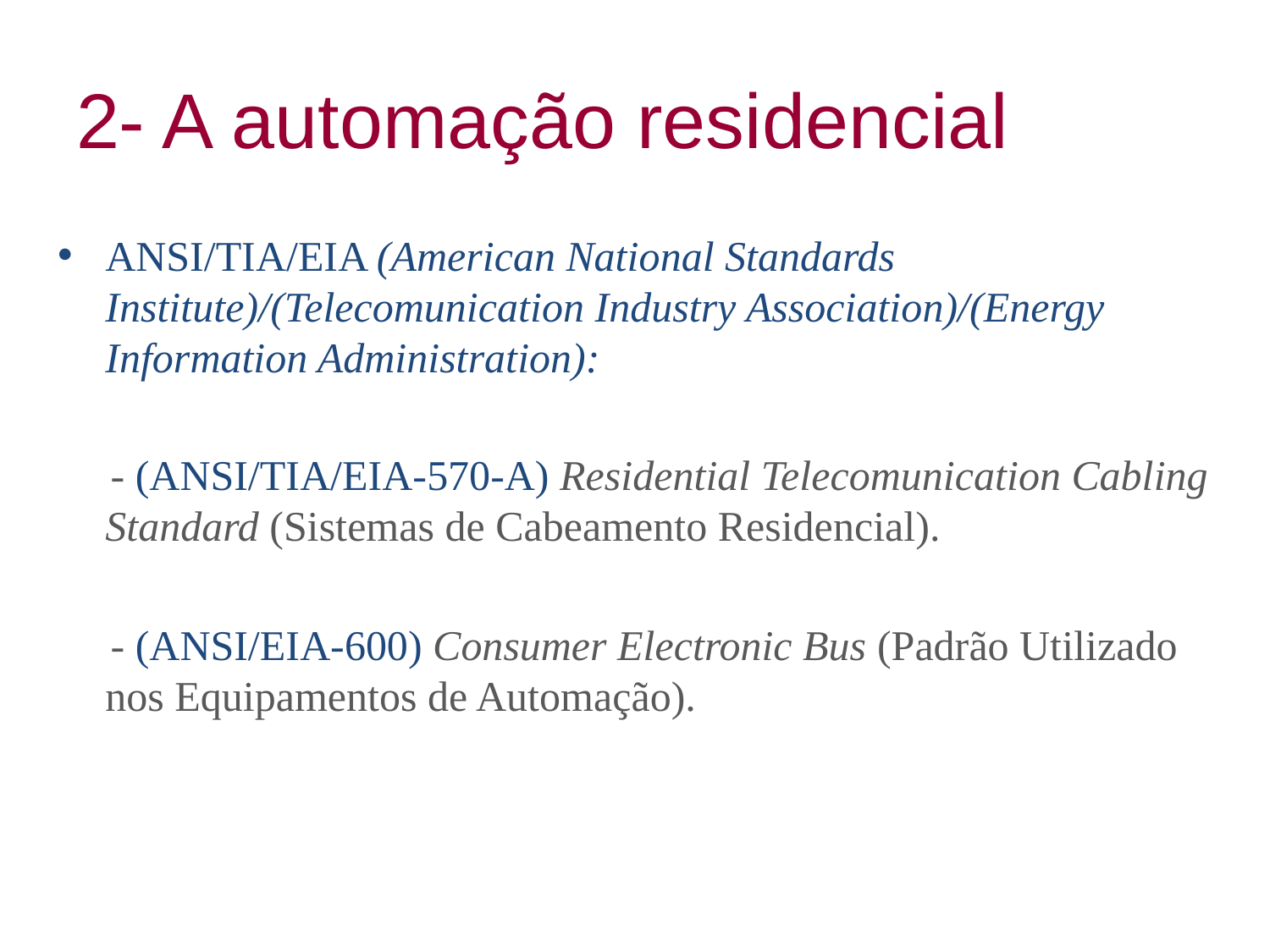

# 2- A automação residencial
ANSI/TIA/EIA (American National Standards Institute)/(Telecomunication Industry Association)/(Energy Information Administration):

     - (ANSI/TIA/EIA-570-A) Residential Telecomunication Cabling Standard (Sistemas de Cabeamento Residencial).

     - (ANSI/EIA-600) Consumer Electronic Bus (Padrão Utilizado nos Equipamentos de Automação).